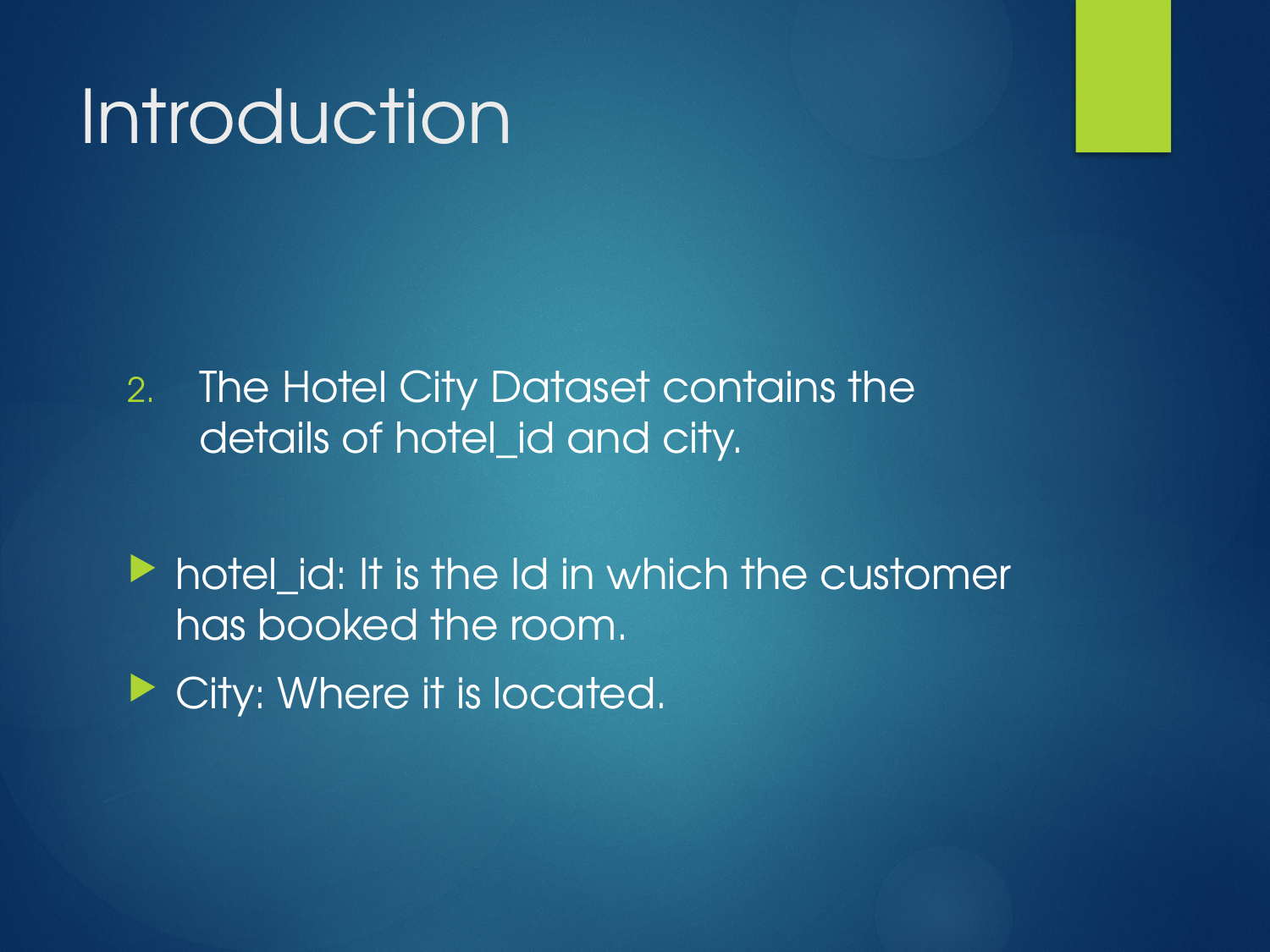

# Introduction

The Hotel City Dataset contains the details of hotel_id and city.

hotel_id: It is the Id in which the customer has booked the room.
City: Where it is located.